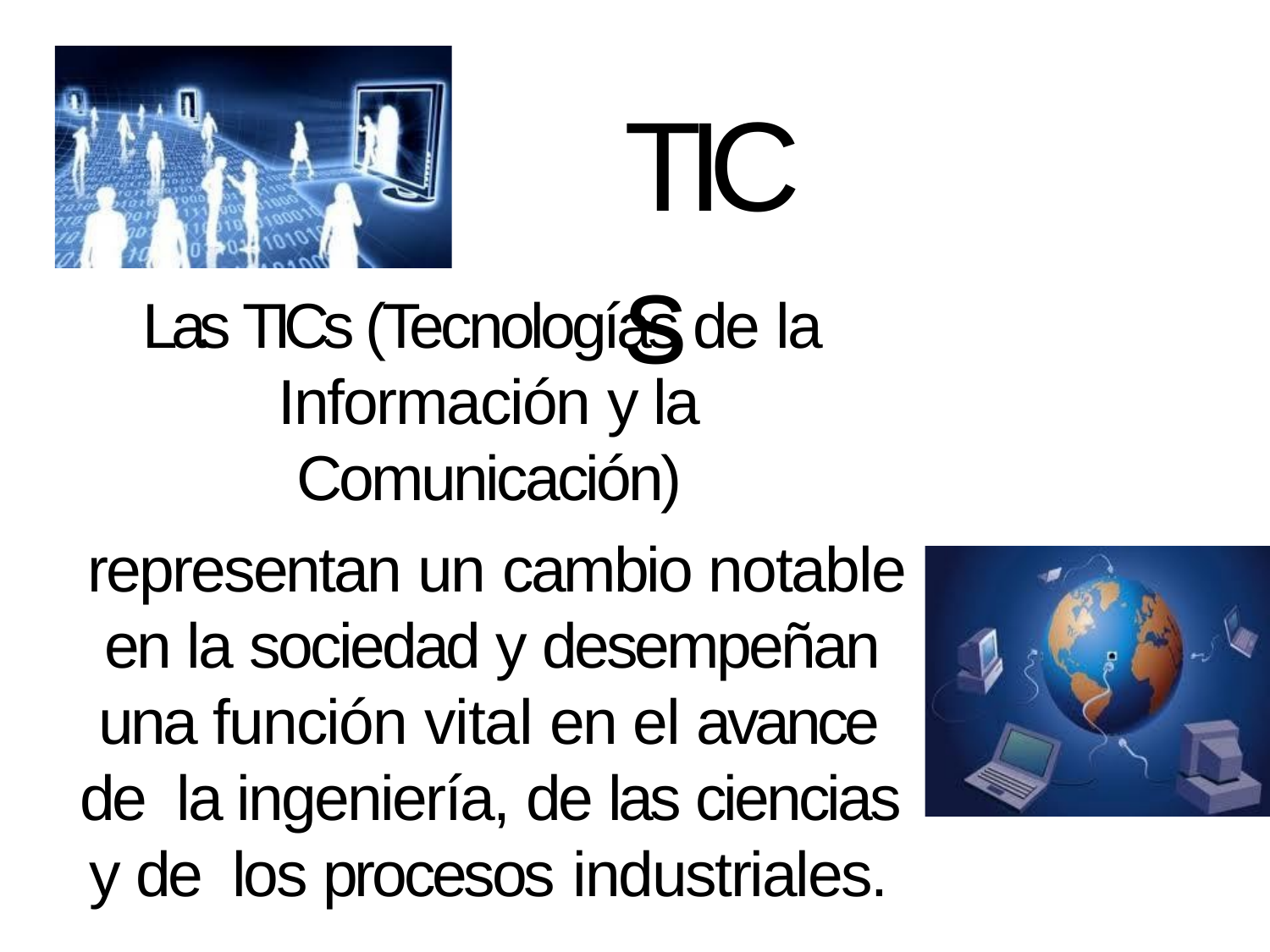

# TICs
Las TICs (Tecnologías de la  Información y la Comunicación)
representan un cambio notable  en la sociedad y desempeñan  una función vital en el avance de  la ingeniería, de las ciencias y de  los procesos industriales.